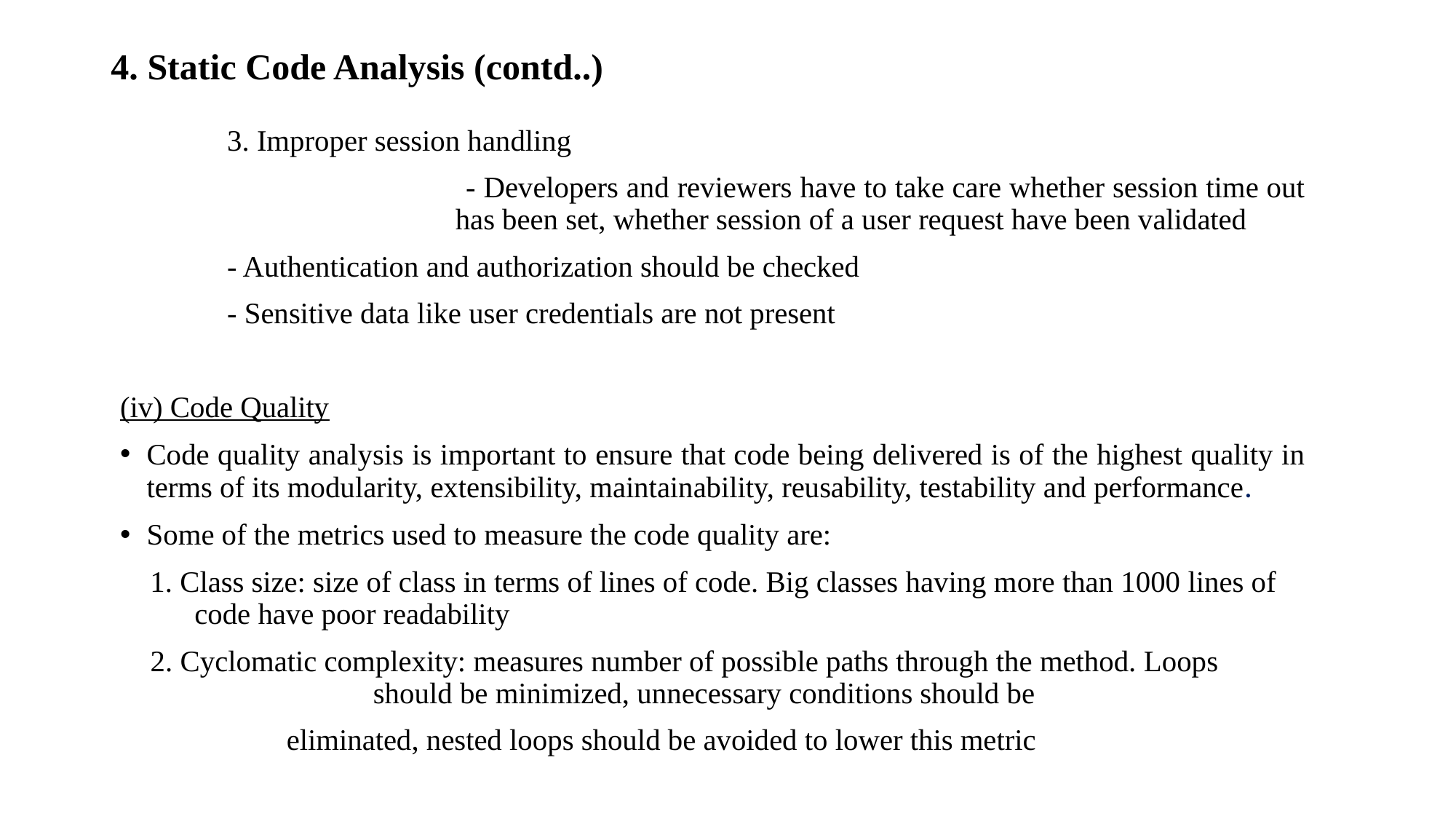

# 4. Static Code Analysis (contd..)
		3. Improper session handling
                                           - Developers and reviewers have to take care whether session time out has been set, whether session of a user request have been validated
			- Authentication and authorization should be checked
			- Sensitive data like user credentials are not present

(iv) Code Quality
Code quality analysis is important to ensure that code being delivered is of the highest quality in terms of its modularity, extensibility, maintainability, reusability, testability and performance.
Some of the metrics used to measure the code quality are:
    1. Class size: size of class in terms of lines of code. Big classes having more than 1000 lines of 	            code have poor readability
    2. Cyclomatic complexity: measures number of possible paths through the method. Loops 	                                    should be minimized, unnecessary conditions should be
			        eliminated, nested loops should be avoided to lower this metric